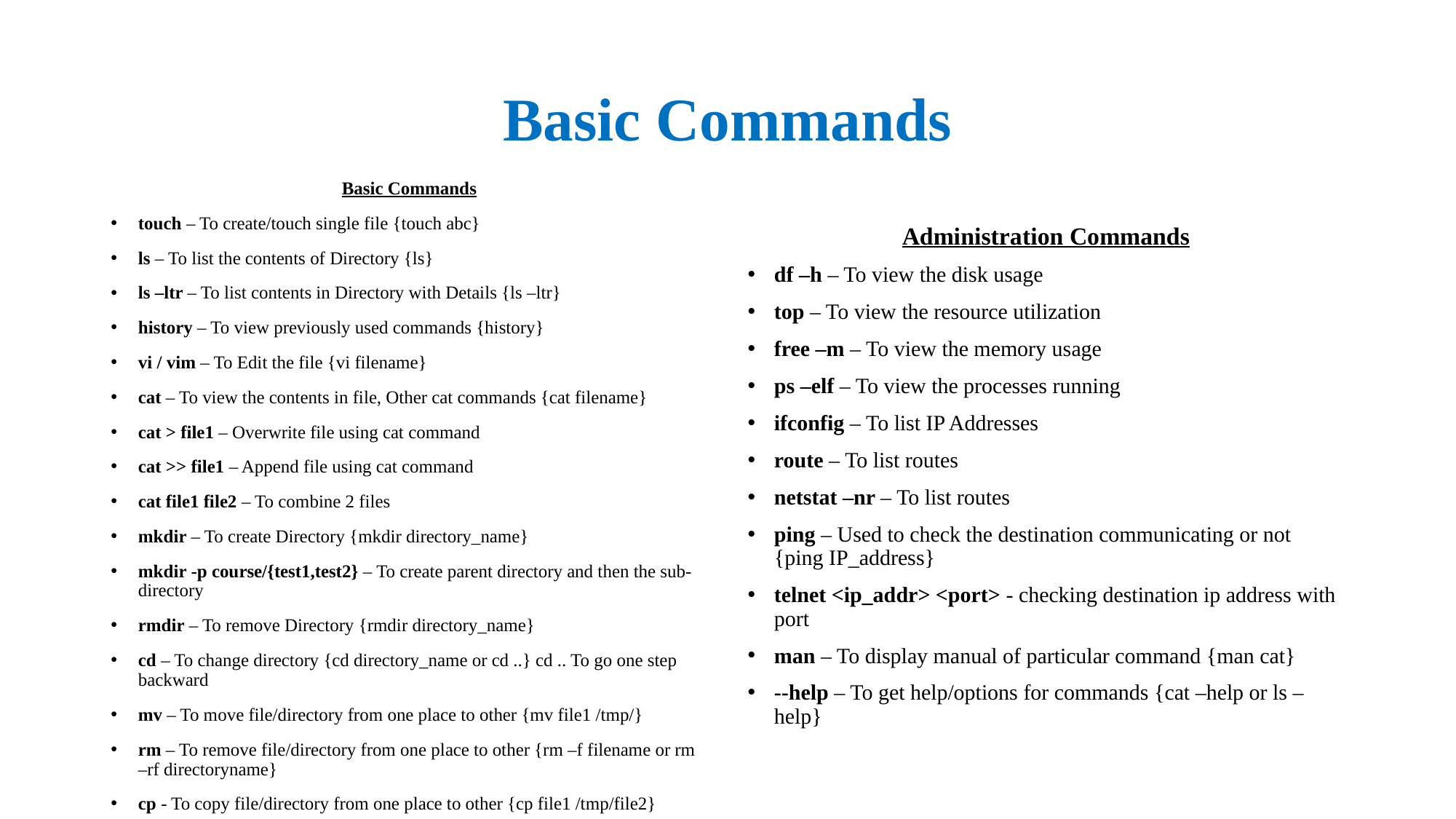

# Basic Commands
Basic Commands
touch – To create/touch single file {touch abc}
ls – To list the contents of Directory {ls}
ls –ltr – To list contents in Directory with Details {ls –ltr}
history – To view previously used commands {history}
vi / vim – To Edit the file {vi filename}
cat – To view the contents in file, Other cat commands {cat filename}
cat > file1 – Overwrite file using cat command
cat >> file1 – Append file using cat command
cat file1 file2 – To combine 2 files
mkdir – To create Directory {mkdir directory_name}
mkdir -p course/{test1,test2} – To create parent directory and then the sub-directory
rmdir – To remove Directory {rmdir directory_name}
cd – To change directory {cd directory_name or cd ..} cd .. To go one step backward
mv – To move file/directory from one place to other {mv file1 /tmp/}
rm – To remove file/directory from one place to other {rm –f filename or rm –rf directoryname}
cp - To copy file/directory from one place to other {cp file1 /tmp/file2}
pwd - To show present working directory
Administration Commands
df –h – To view the disk usage
top – To view the resource utilization
free –m – To view the memory usage
ps –elf – To view the processes running
ifconfig – To list IP Addresses
route – To list routes
netstat –nr – To list routes
ping – Used to check the destination communicating or not {ping IP_address}
telnet <ip_addr> <port> - checking destination ip address with port
man – To display manual of particular command {man cat}
--help – To get help/options for commands {cat –help or ls –help}